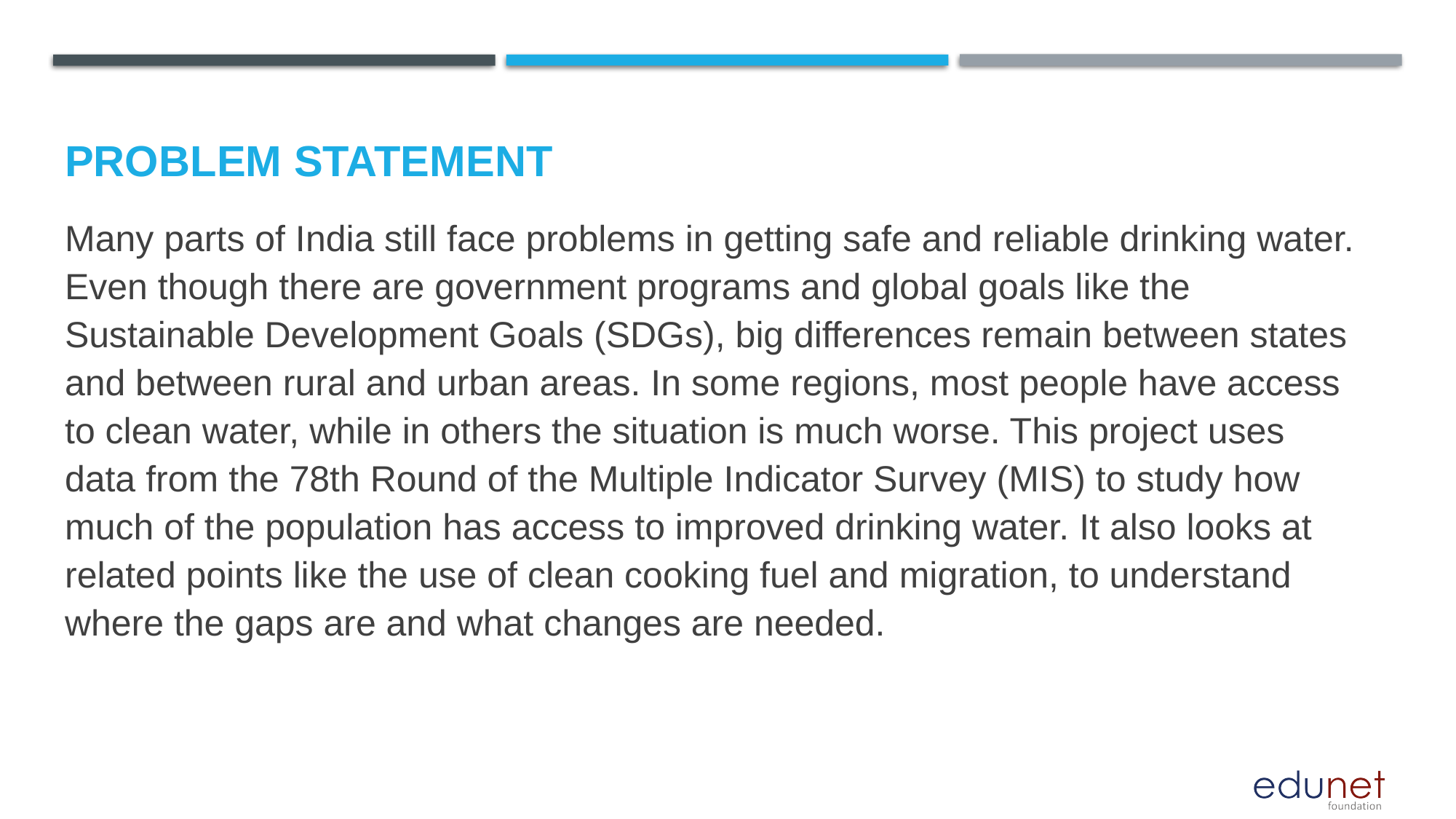

# Problem Statement
Many parts of India still face problems in getting safe and reliable drinking water. Even though there are government programs and global goals like the Sustainable Development Goals (SDGs), big differences remain between states and between rural and urban areas. In some regions, most people have access to clean water, while in others the situation is much worse. This project uses data from the 78th Round of the Multiple Indicator Survey (MIS) to study how much of the population has access to improved drinking water. It also looks at related points like the use of clean cooking fuel and migration, to understand where the gaps are and what changes are needed.